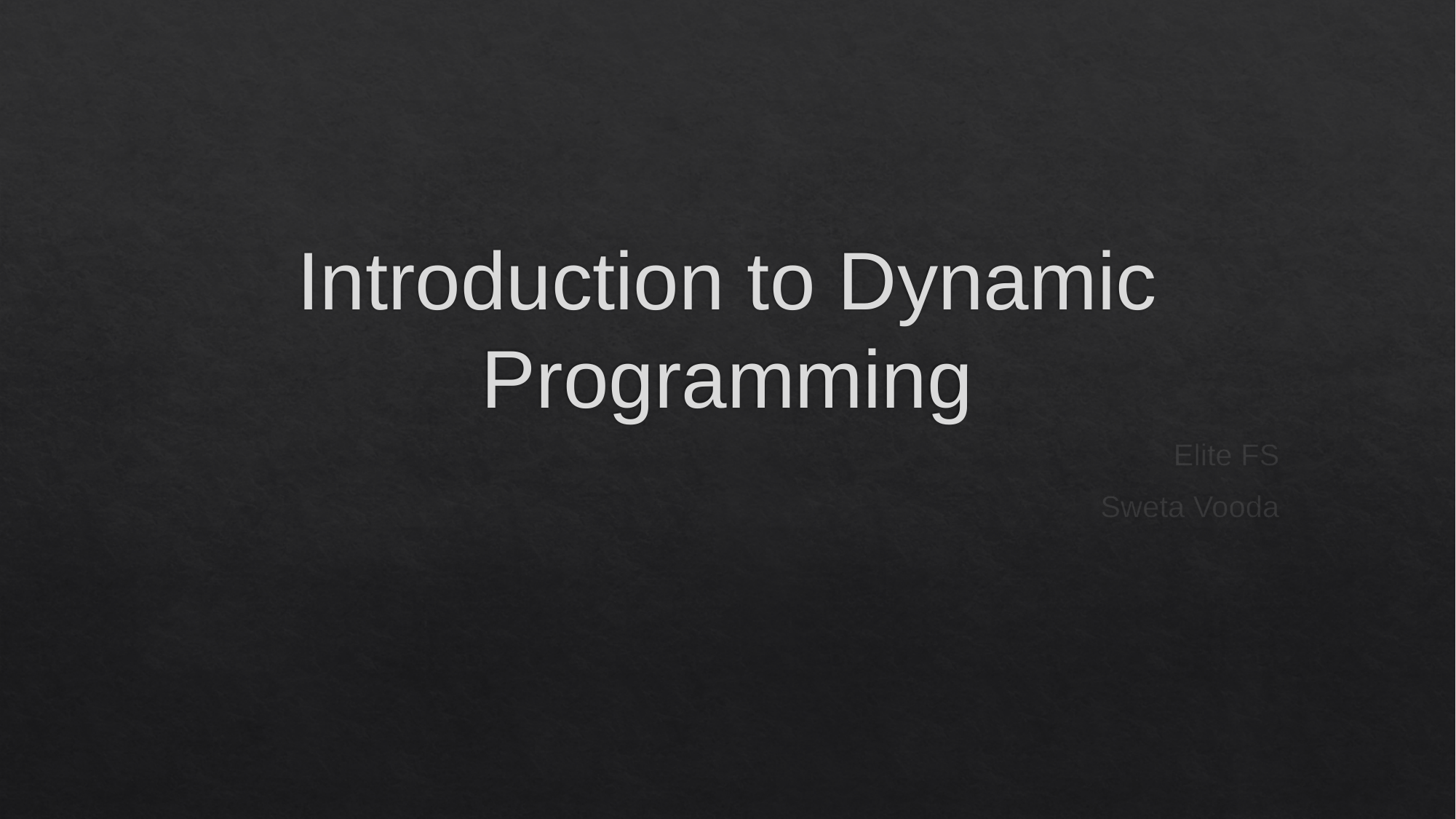

# Introduction to Dynamic Programming
Elite FS
Sweta Vooda